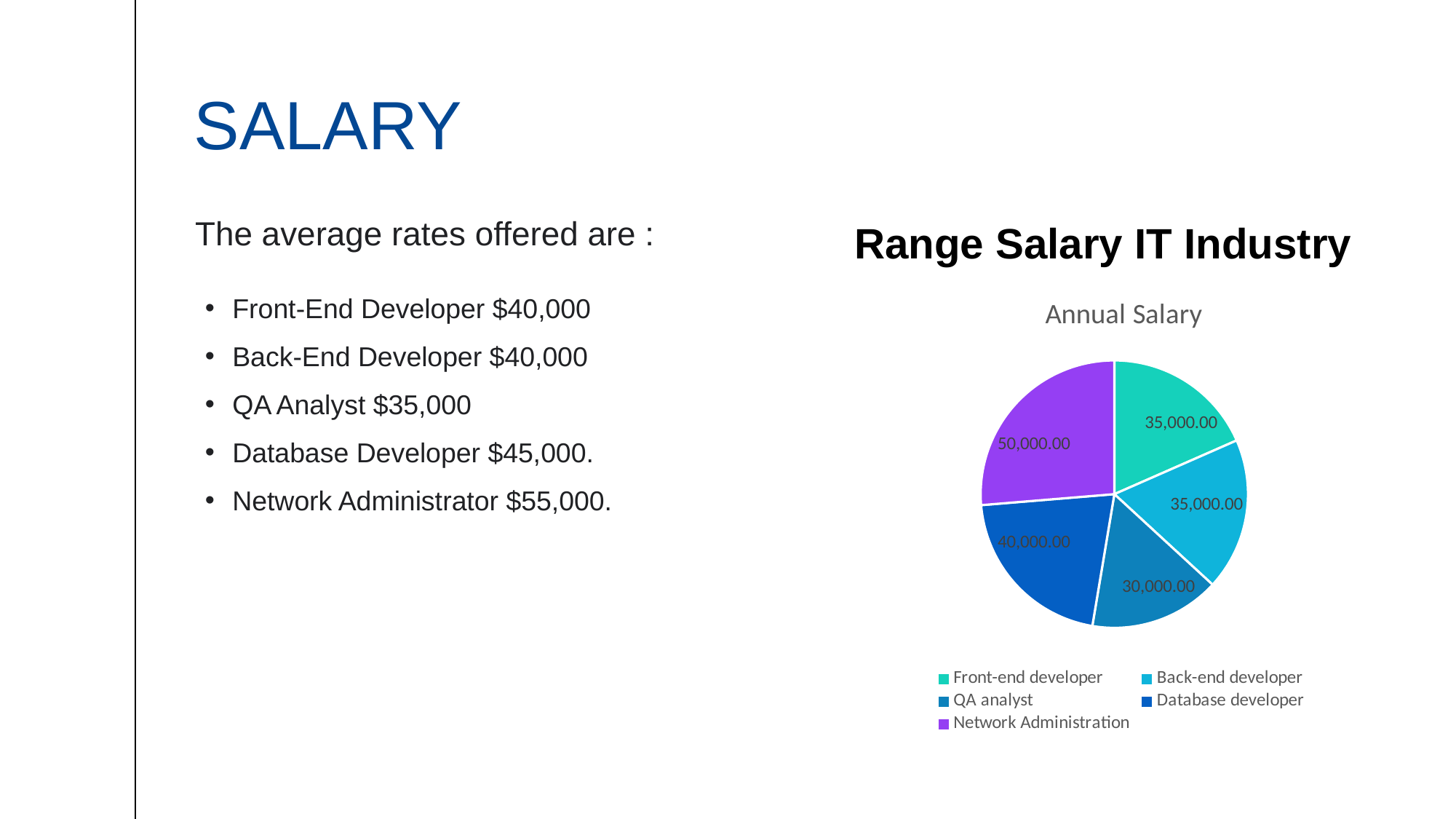

# SALARY
The average rates offered are :
Range Salary IT Industry

### Chart: Annual Salary

| Category | Salary |
|---|---|
| Front-end developer | 35000.0 |
| Back-end developer | 35000.0 |
| QA analyst | 30000.0 |
| Database developer  | 40000.0 |
| Network Administration | 50000.0 |
Front-End Developer $40,000
Back-End Developer $40,000
QA Analyst $35,000
Database Developer $45,000.
Network Administrator $55,000.